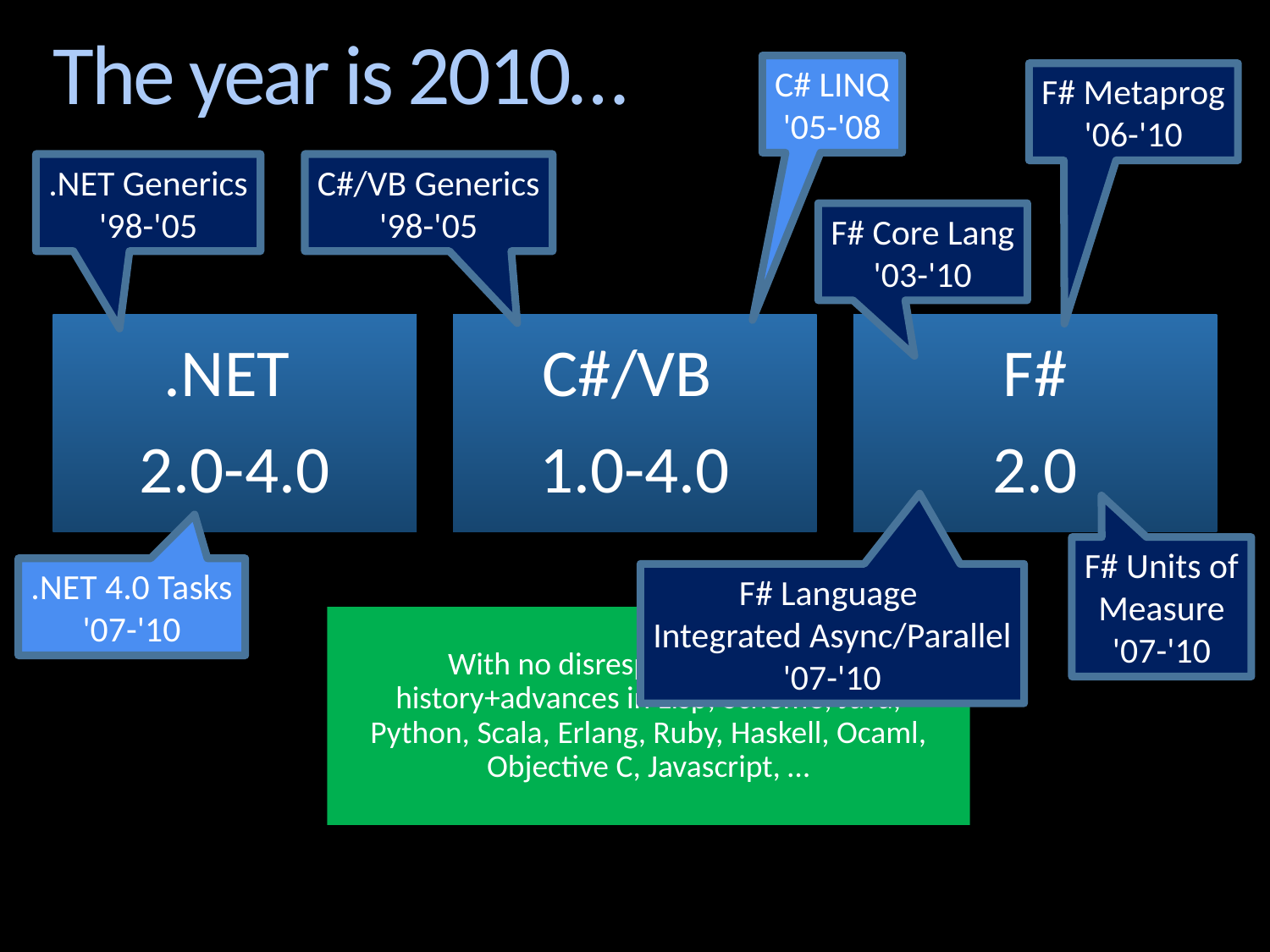

# The year is 2010…
C# LINQ
'05-'08
F# Metaprog
'06-'10
.NET Generics
'98-'05
C#/VB Generics
'98-'05
.NET
2.0-4.0
C#/VB
1.0-4.0
F#
2.0
F# Core Lang
'03-'10
F# Units of
Measure
'07-'10
.NET 4.0 Tasks
'07-'10
F# Language
Integrated Async/Parallel
'07-'10

With no disrespect to the great history+advances in Lisp, Scheme, Java, Python, Scala, Erlang, Ruby, Haskell, Ocaml, Objective C, Javascript, …